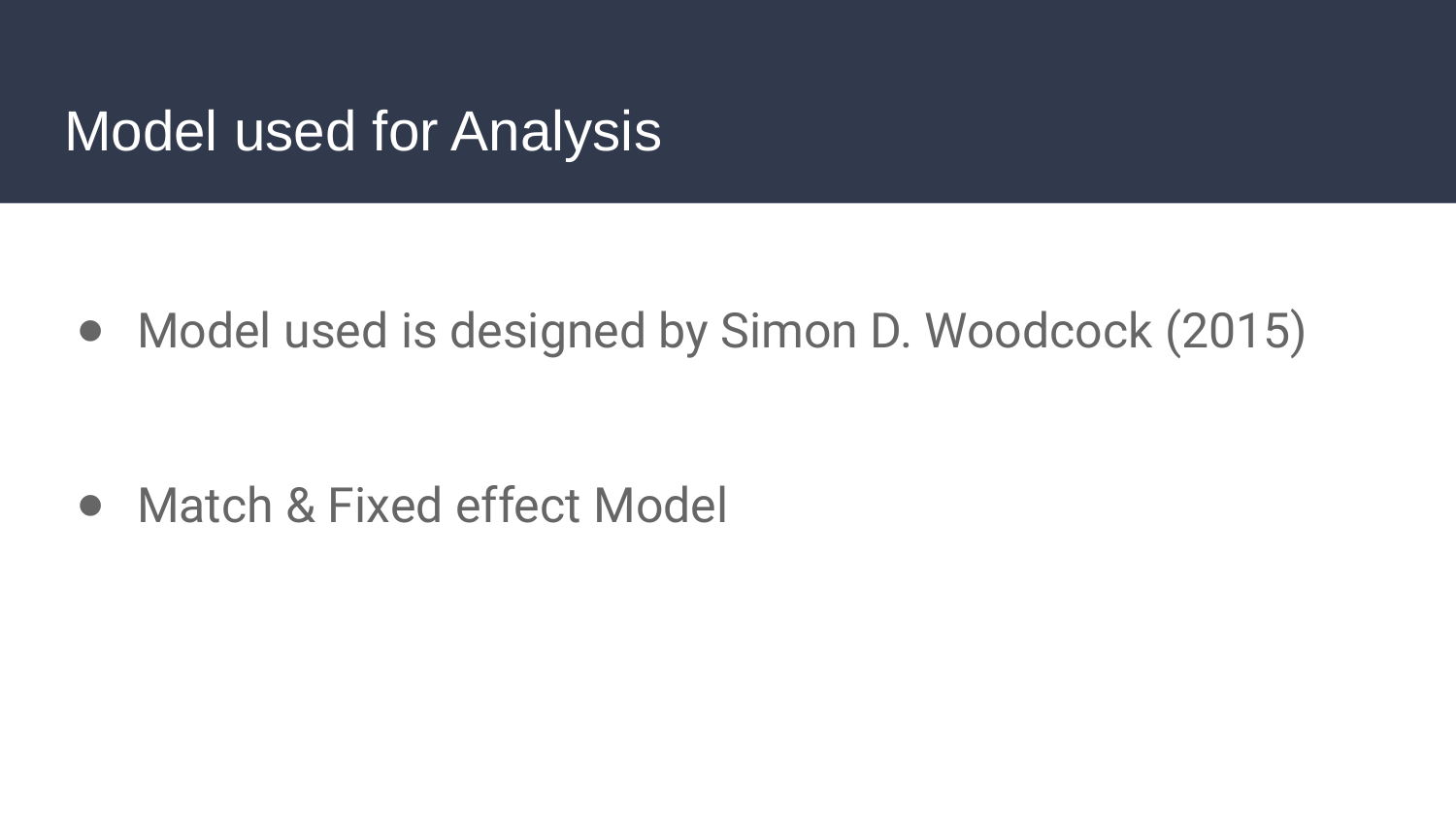

# Model used for Analysis

Model used is designed by Simon D. Woodcock (2015)

Match & Fixed effect Model